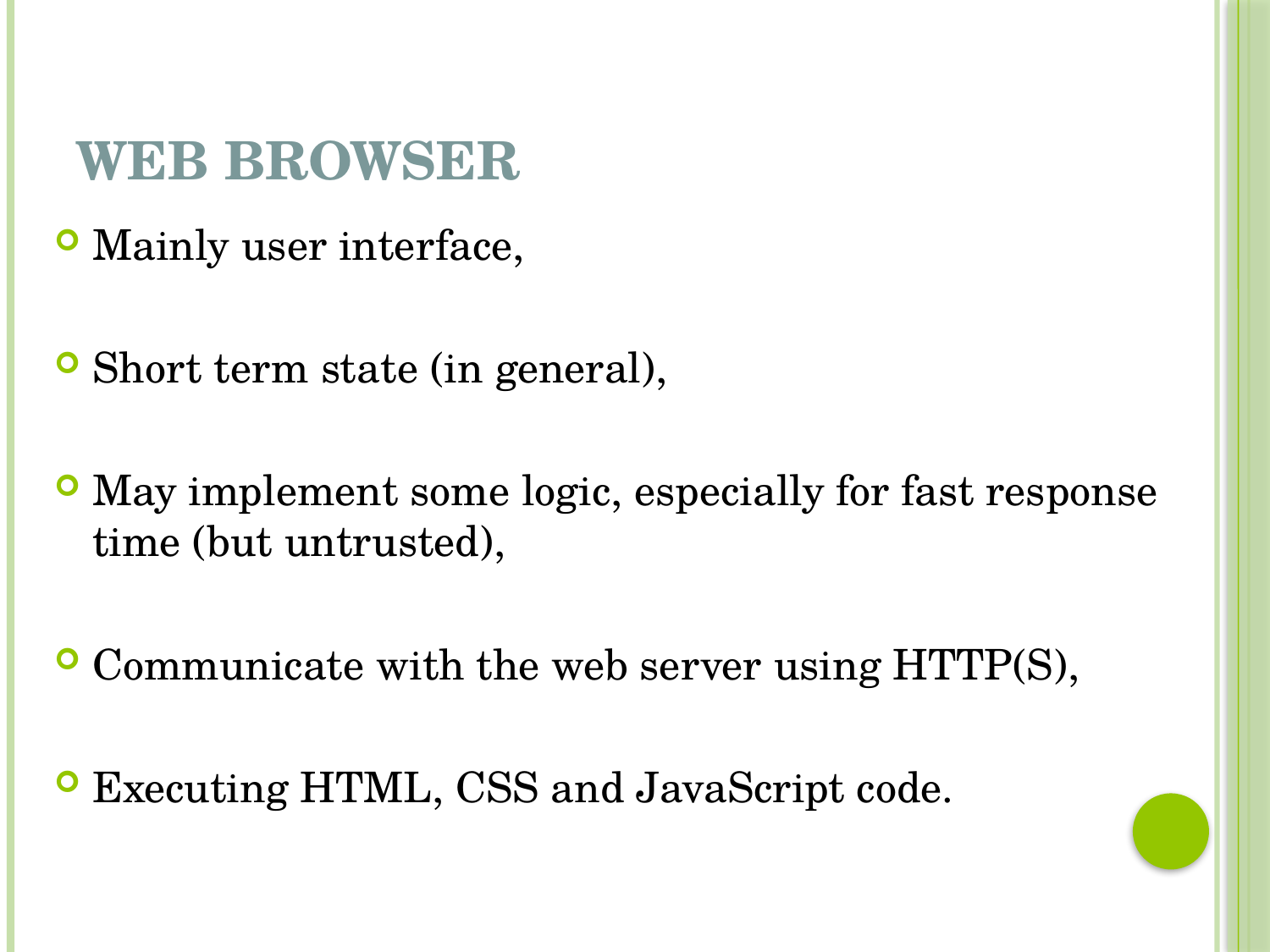

# Web browser
Mainly user interface,

Short term state (in general),

May implement some logic, especially for fast response time (but untrusted),

Communicate with the web server using HTTP(S),

Executing HTML, CSS and JavaScript code.